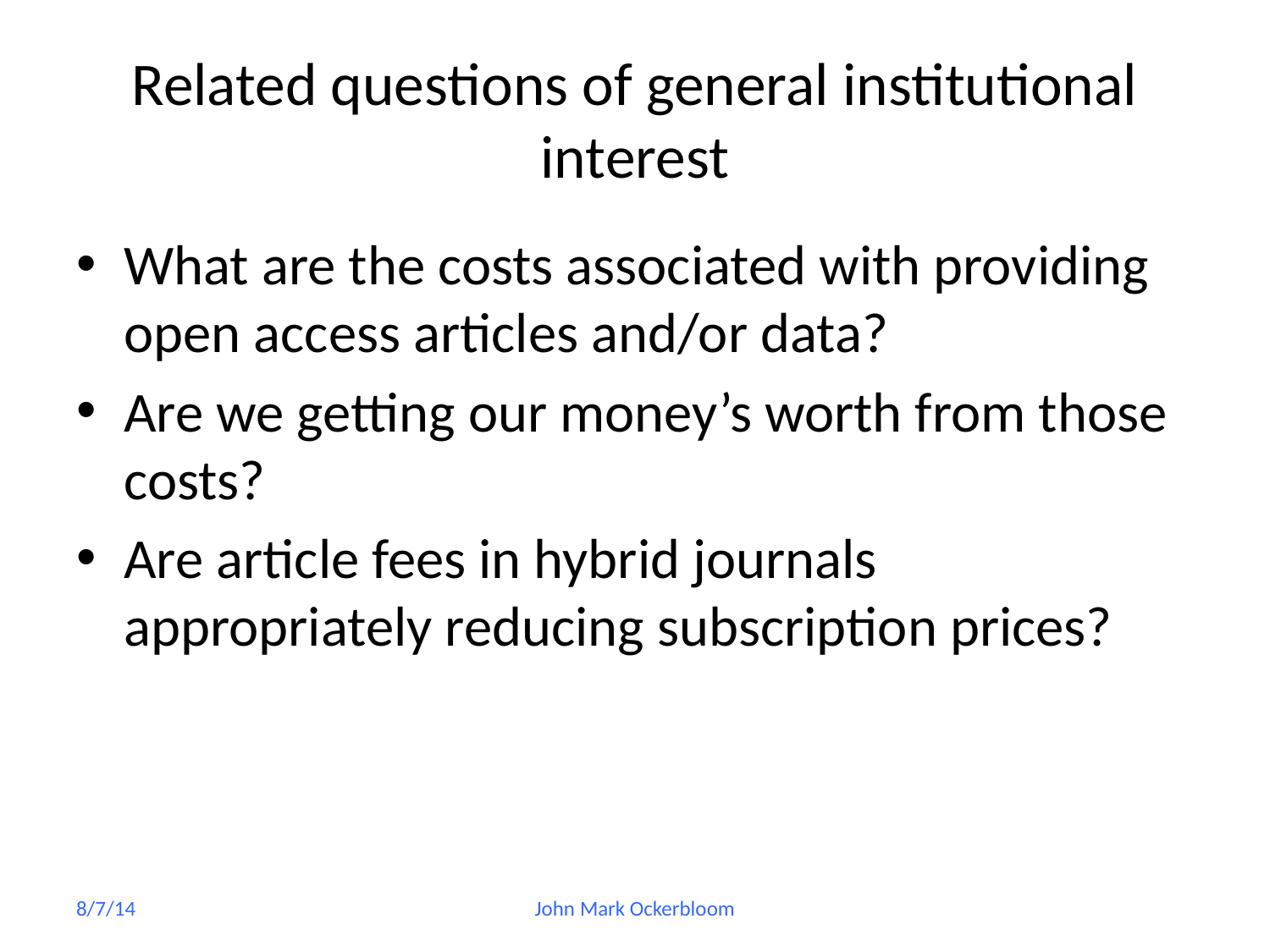

# Related questions of general institutional interest
What are the costs associated with providing open access articles and/or data?
Are we getting our money’s worth from those costs?
Are article fees in hybrid journals appropriately reducing subscription prices?
8/7/14
John Mark Ockerbloom